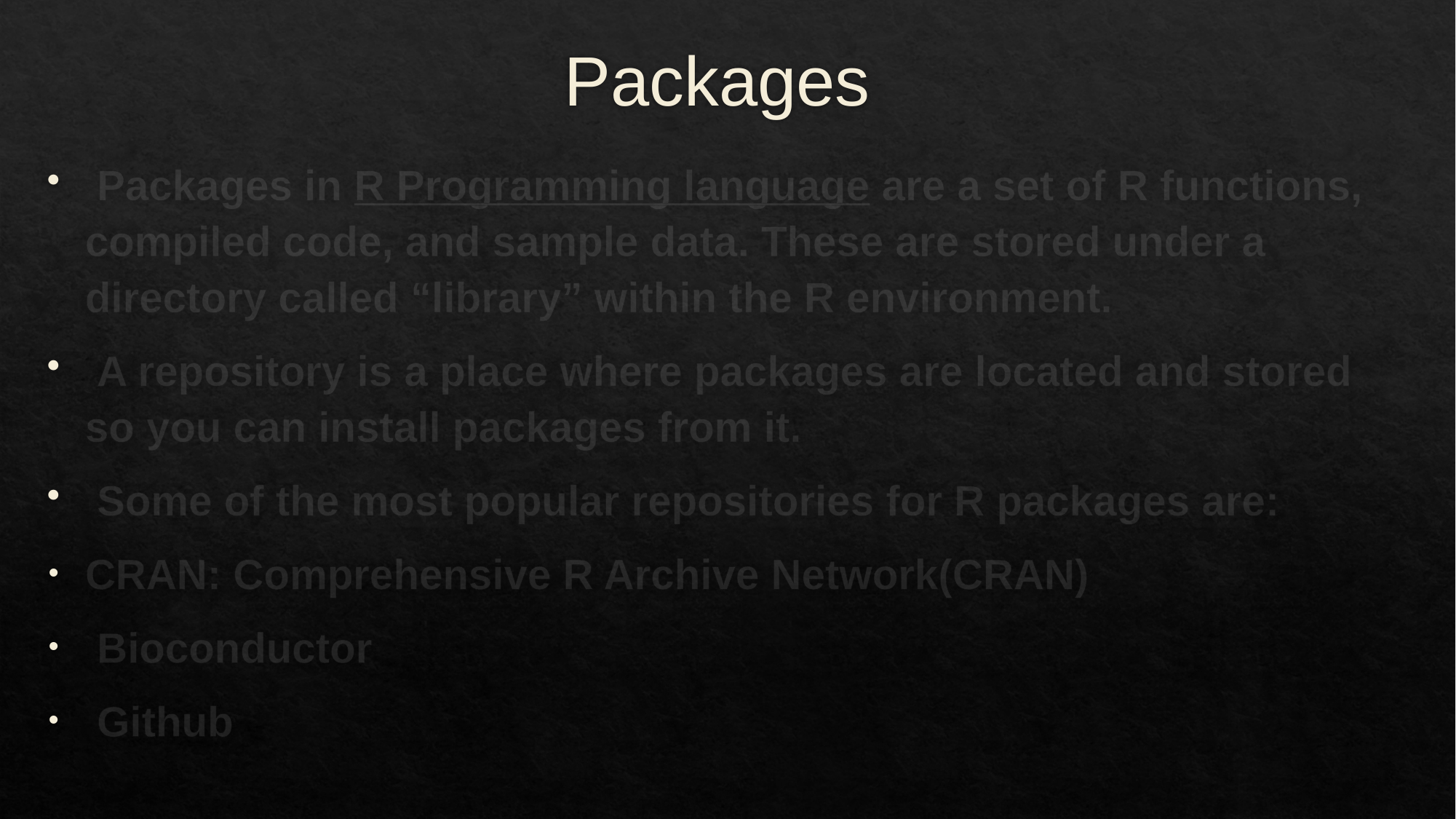

# Packages
 Packages in R Programming language are a set of R functions, compiled code, and sample data. These are stored under a directory called “library” within the R environment.
 A repository is a place where packages are located and stored so you can install packages from it.
 Some of the most popular repositories for R packages are:
CRAN: Comprehensive R Archive Network(CRAN)
 Bioconductor
 Github